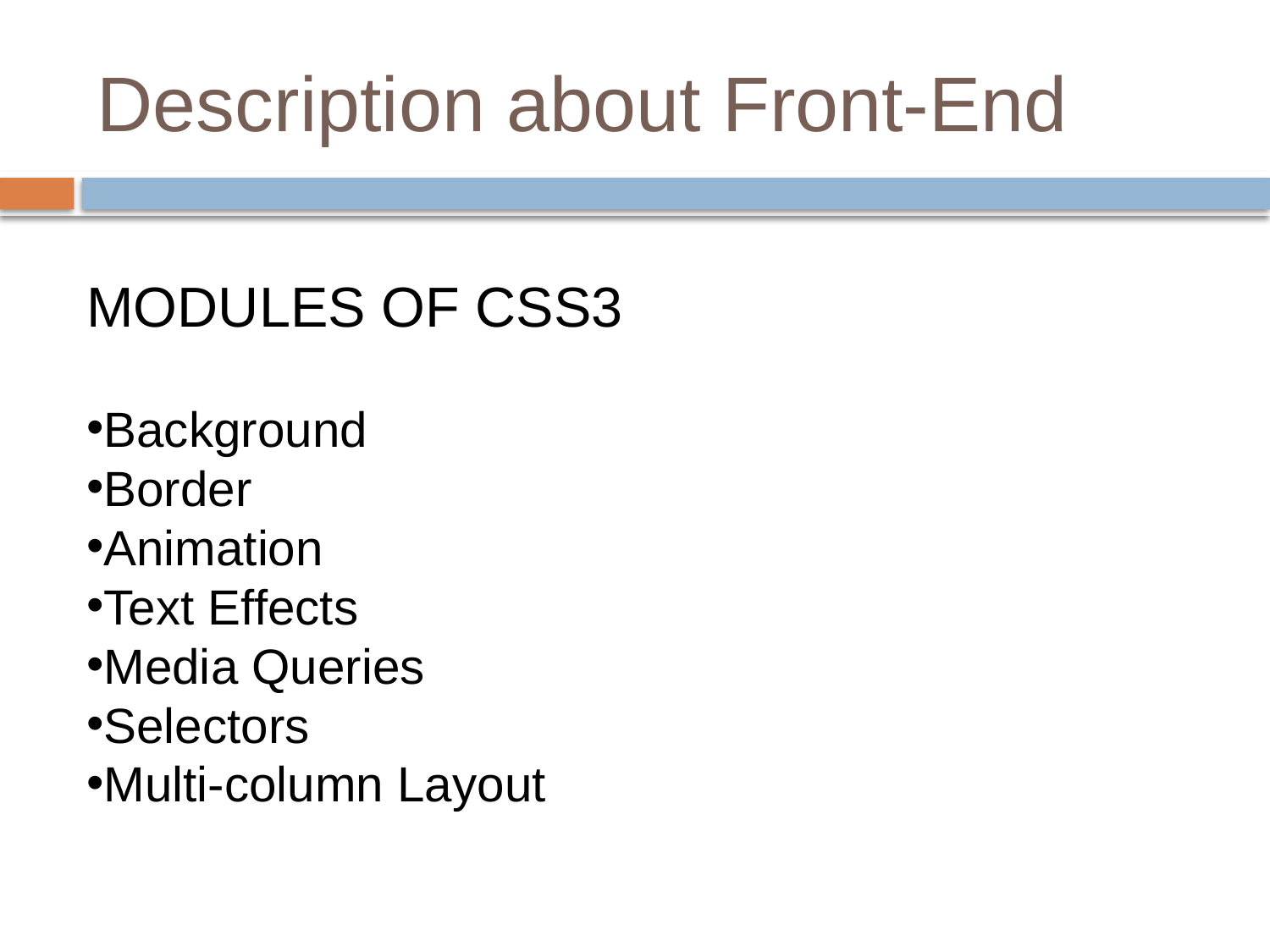

# Description about Front-End
MODULES OF CSS3

Background
Border
Animation
Text Effects
Media Queries
Selectors
Multi-column Layout